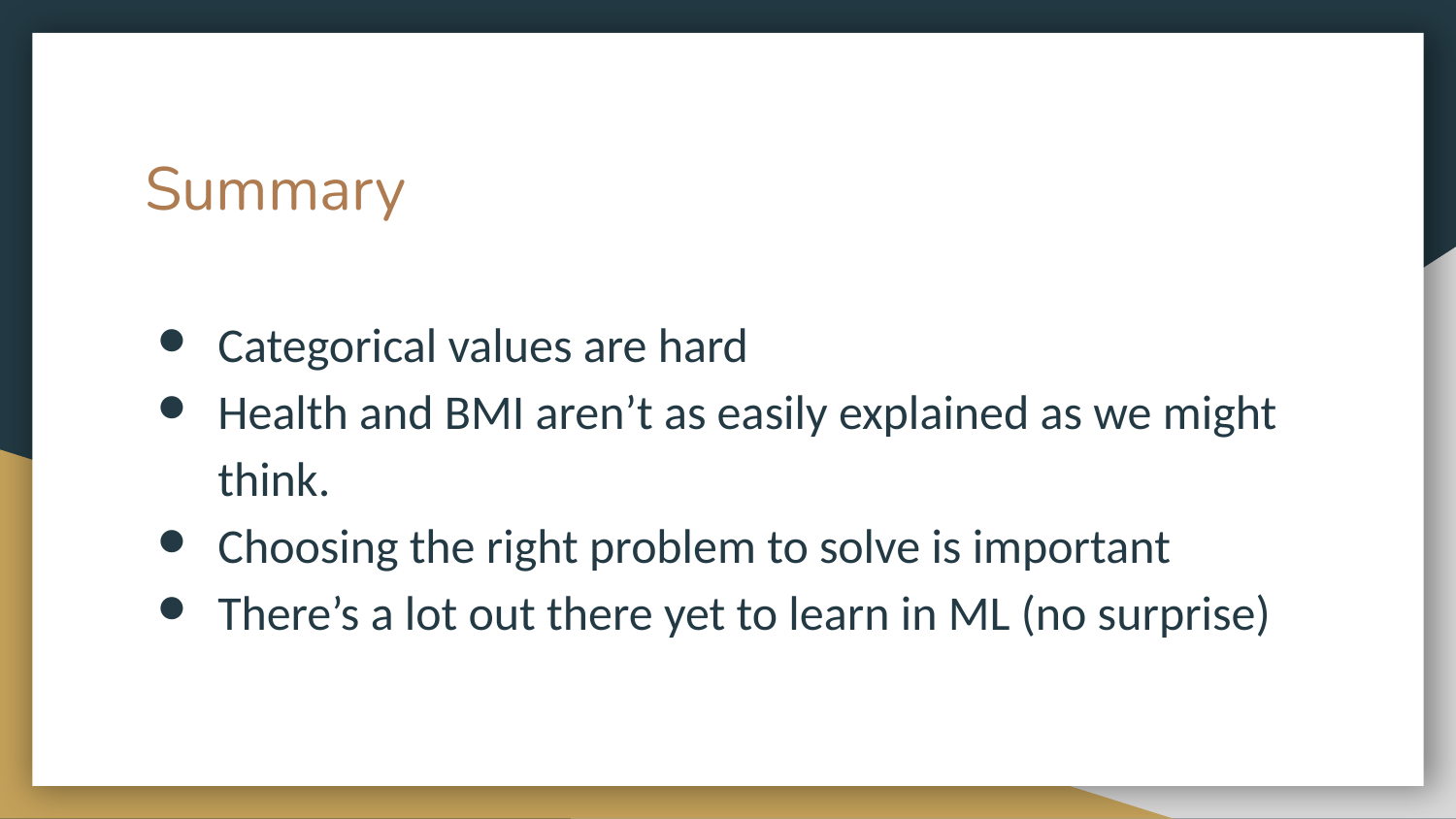

# Summary
Categorical values are hard
Health and BMI aren’t as easily explained as we might think.
Choosing the right problem to solve is important
There’s a lot out there yet to learn in ML (no surprise)